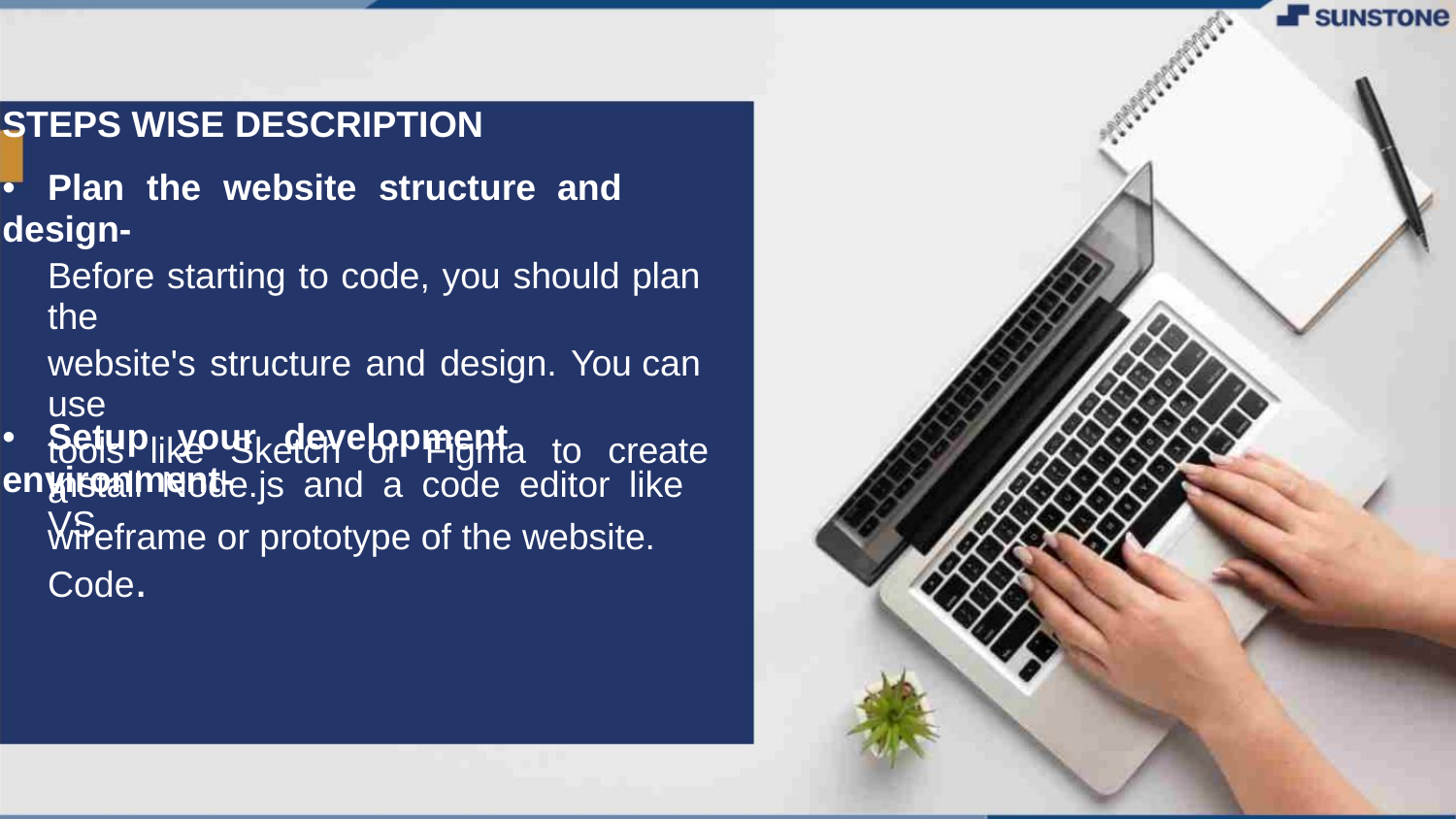

STEPS WISE DESCRIPTION
• Plan the website structure and design-
Before starting to code, you should plan the
website's structure and design. You can use
tools like Sketch or Figma to create a
wireframe or prototype of the website.
• Setup your development environment-
Install Node.js and a code editor like VS
Code.